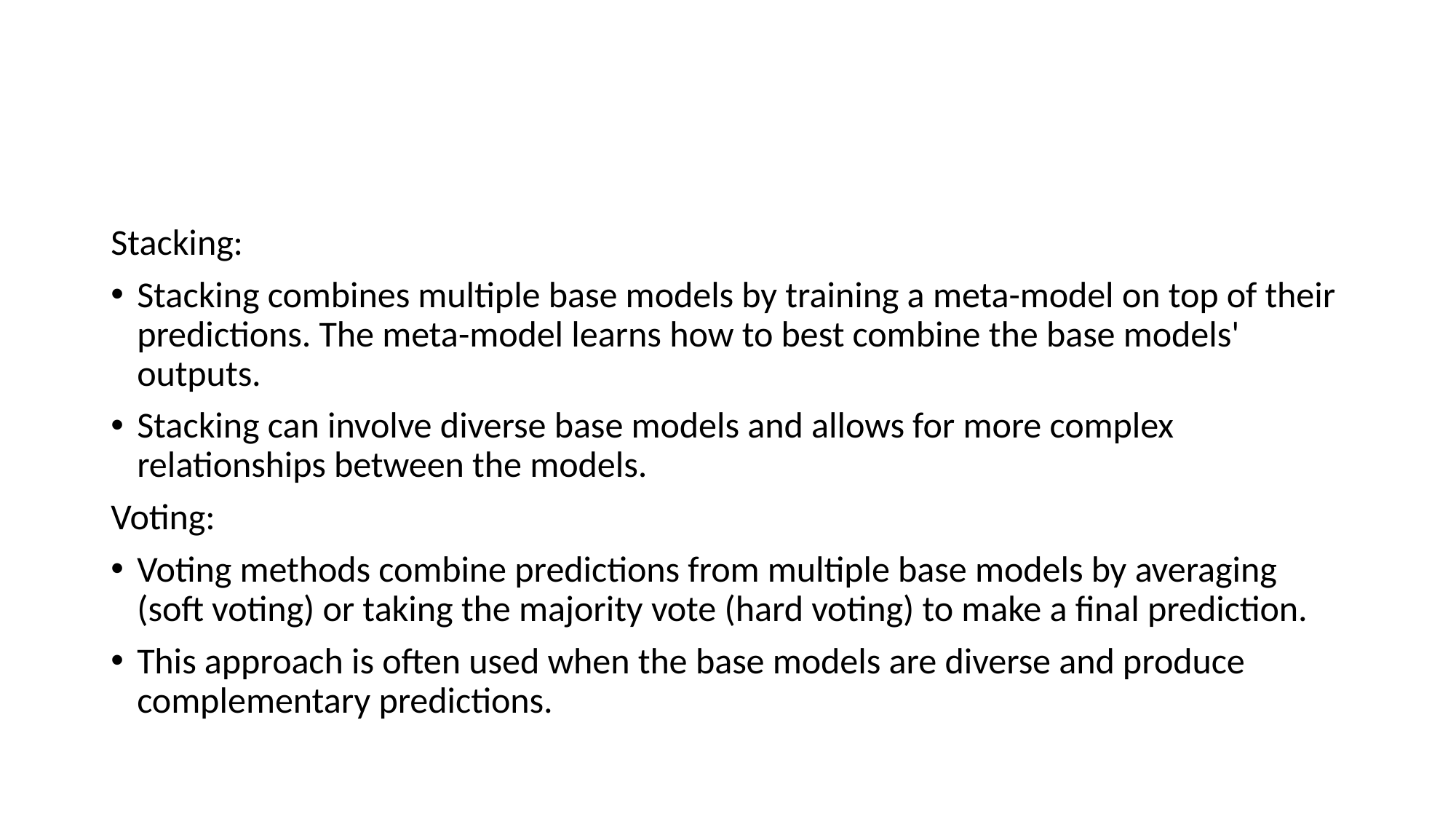

#
Stacking:
Stacking combines multiple base models by training a meta-model on top of their predictions. The meta-model learns how to best combine the base models' outputs.
Stacking can involve diverse base models and allows for more complex relationships between the models.
Voting:
Voting methods combine predictions from multiple base models by averaging (soft voting) or taking the majority vote (hard voting) to make a final prediction.
This approach is often used when the base models are diverse and produce complementary predictions.